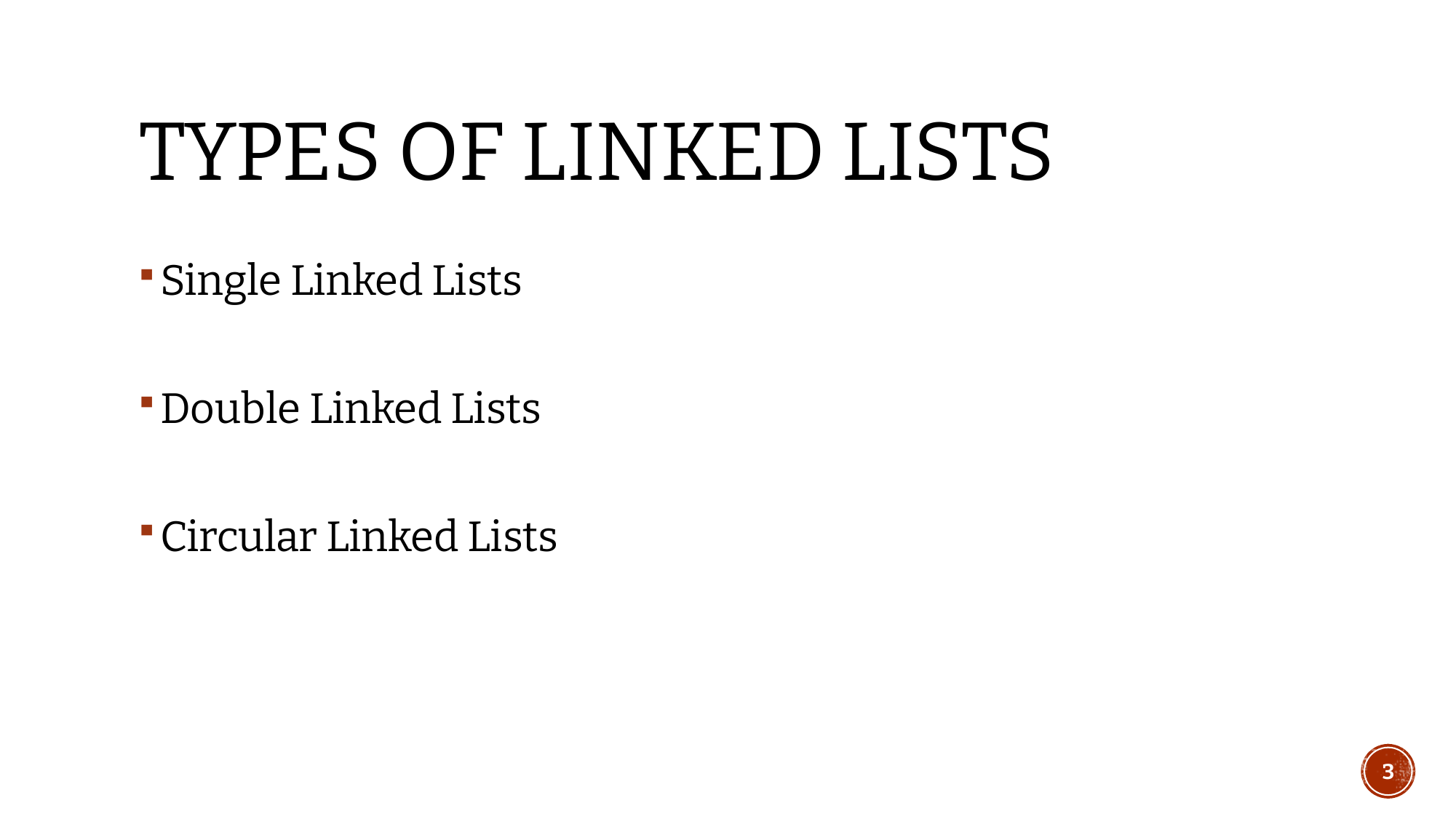

# Types of Linked Lists
Single Linked Lists

Double Linked Lists

Circular Linked Lists
3